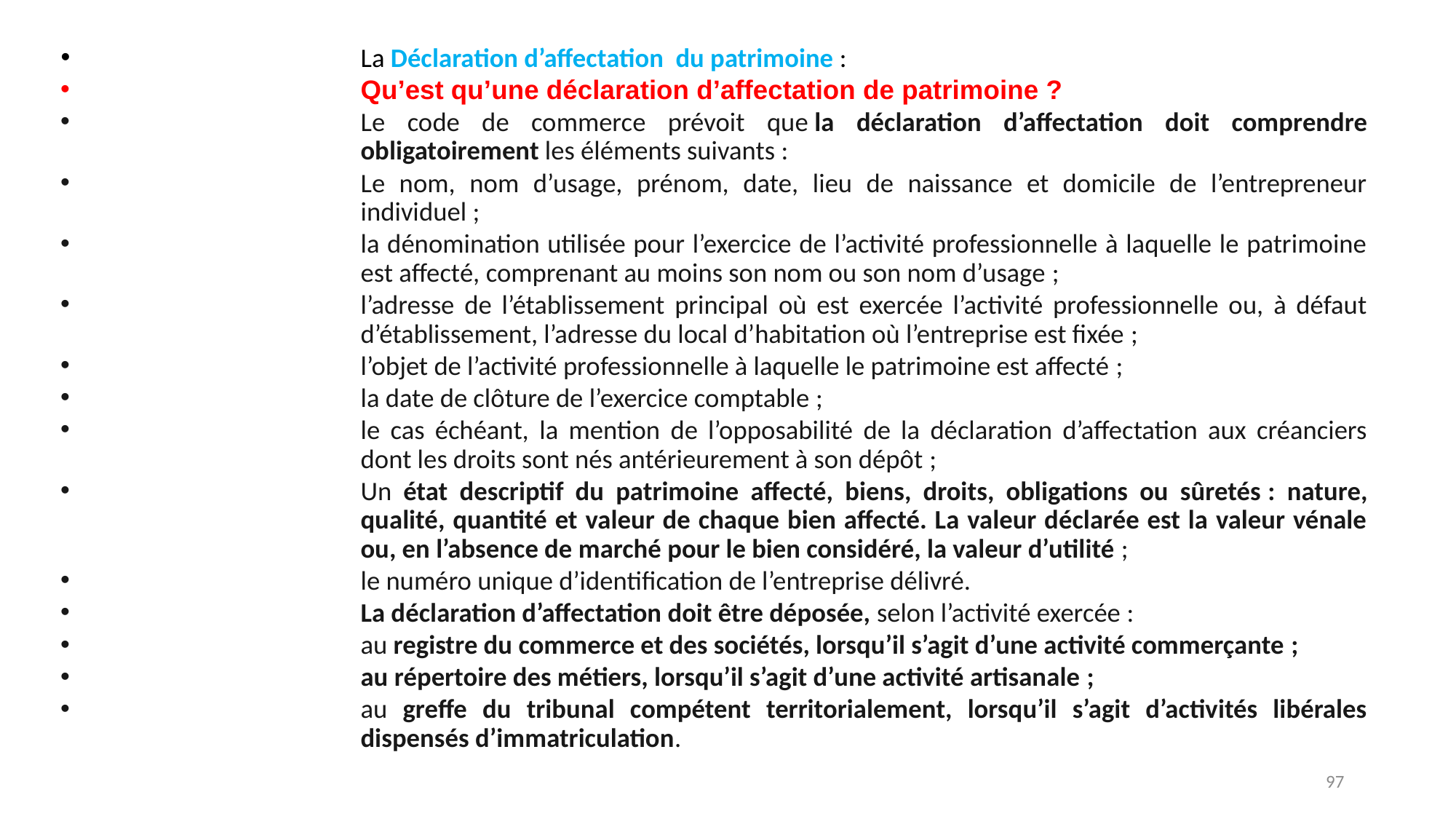

La Déclaration d’affectation  du patrimoine :
Qu’est qu’une déclaration d’affectation de patrimoine ?
Le code de commerce prévoit que la déclaration d’affectation doit comprendre obligatoirement les éléments suivants :
Le nom, nom d’usage, prénom, date, lieu de naissance et domicile de l’entrepreneur individuel ;
la dénomination utilisée pour l’exercice de l’activité professionnelle à laquelle le patrimoine est affecté, comprenant au moins son nom ou son nom d’usage ;
l’adresse de l’établissement principal où est exercée l’activité professionnelle ou, à défaut d’établissement, l’adresse du local d’habitation où l’entreprise est fixée ;
l’objet de l’activité professionnelle à laquelle le patrimoine est affecté ;
la date de clôture de l’exercice comptable ;
le cas échéant, la mention de l’opposabilité de la déclaration d’affectation aux créanciers dont les droits sont nés antérieurement à son dépôt ;
Un état descriptif du patrimoine affecté, biens, droits, obligations ou sûretés : nature, qualité, quantité et valeur de chaque bien affecté. La valeur déclarée est la valeur vénale ou, en l’absence de marché pour le bien considéré, la valeur d’utilité ;
le numéro unique d’identification de l’entreprise délivré.
La déclaration d’affectation doit être déposée, selon l’activité exercée :
au registre du commerce et des sociétés, lorsqu’il s’agit d’une activité commerçante ;
au répertoire des métiers, lorsqu’il s’agit d’une activité artisanale ;
au greffe du tribunal compétent territorialement, lorsqu’il s’agit d’activités libérales dispensés d’immatriculation.

97